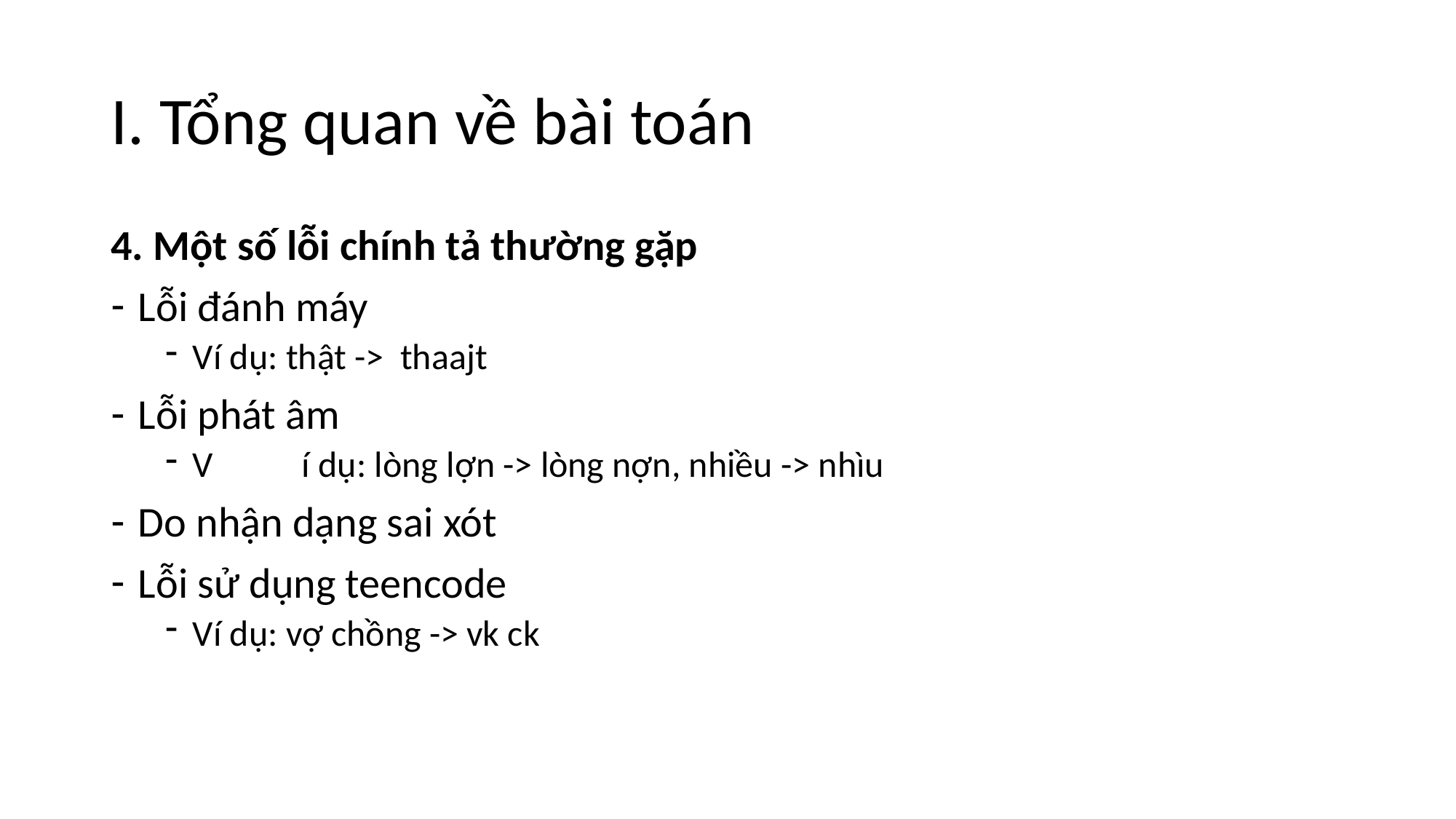

# I. Tổng quan về bài toán
4. Một số lỗi chính tả thường gặp
Lỗi đánh máy
Ví dụ: thật ->  thaajt
Lỗi phát âm
V	í dụ: lòng lợn -> lòng nợn, nhiều -> nhìu
Do nhận dạng sai xót
Lỗi sử dụng teencode
Ví dụ: vợ chồng -> vk ck